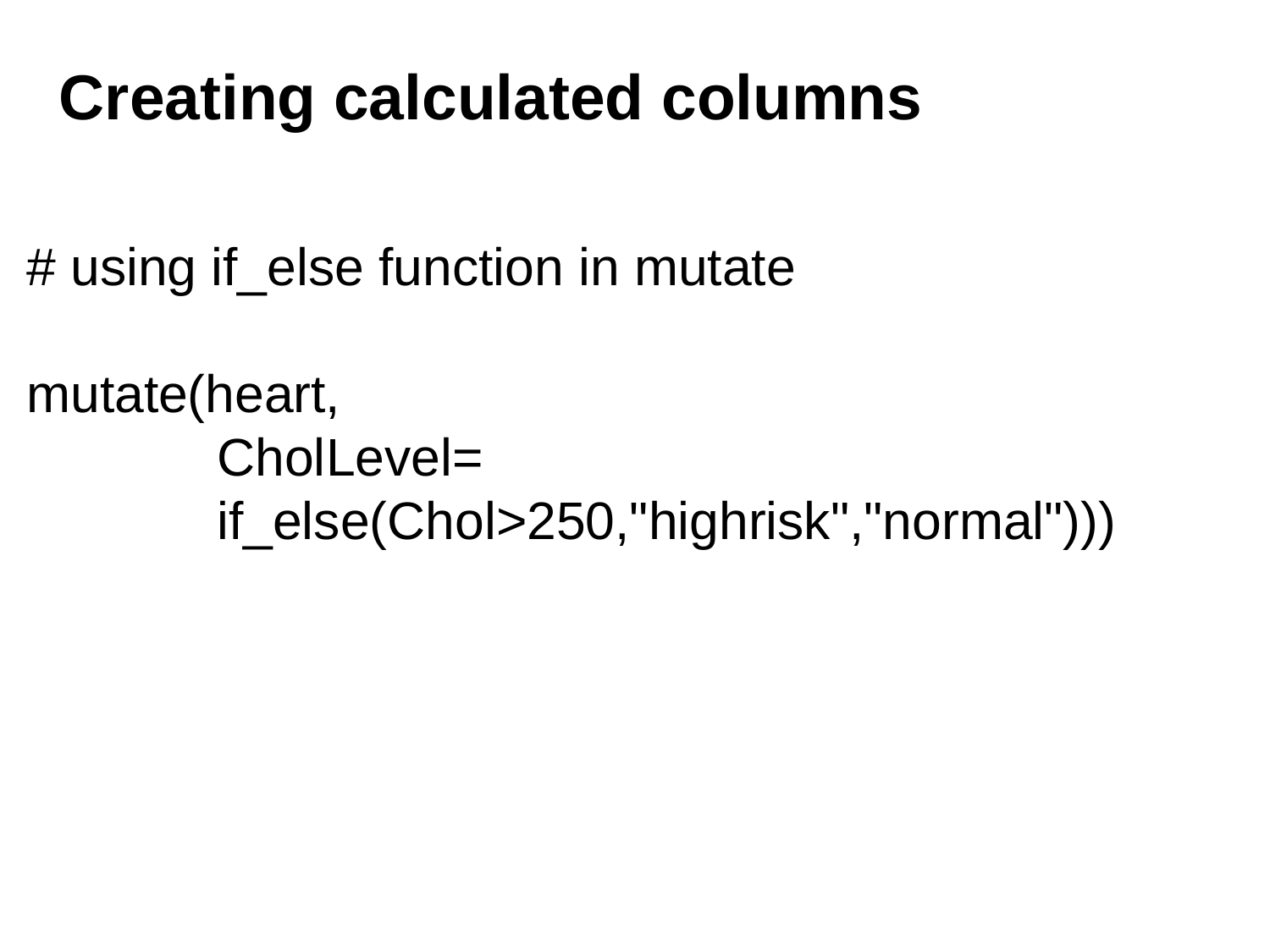

Creating calculated columns

# using if_else function in mutate

mutate(heart,
 	CholLevel=          if_else(Chol>250,"highrisk","normal")))